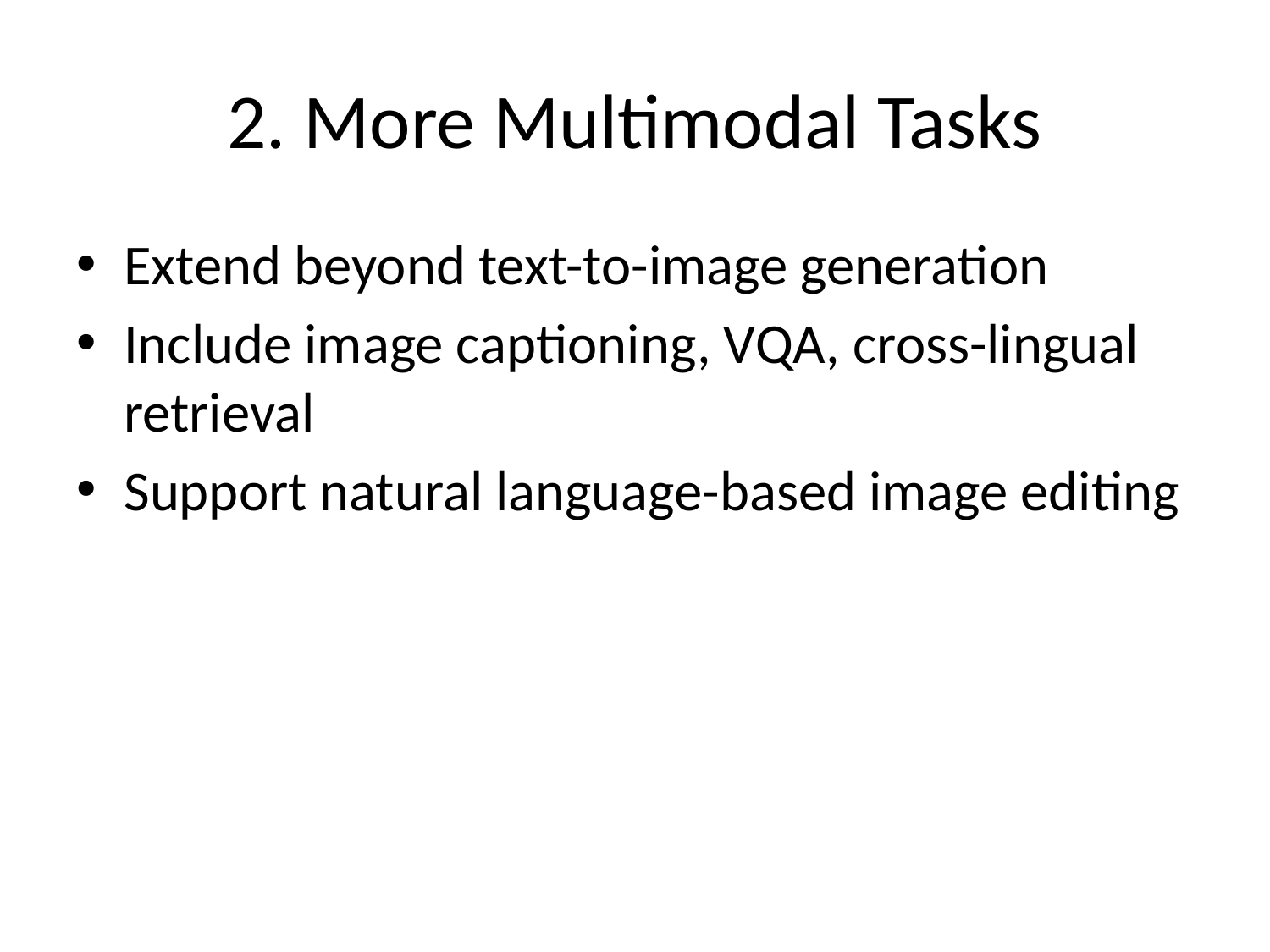

# 2. More Multimodal Tasks
Extend beyond text-to-image generation
Include image captioning, VQA, cross-lingual retrieval
Support natural language-based image editing